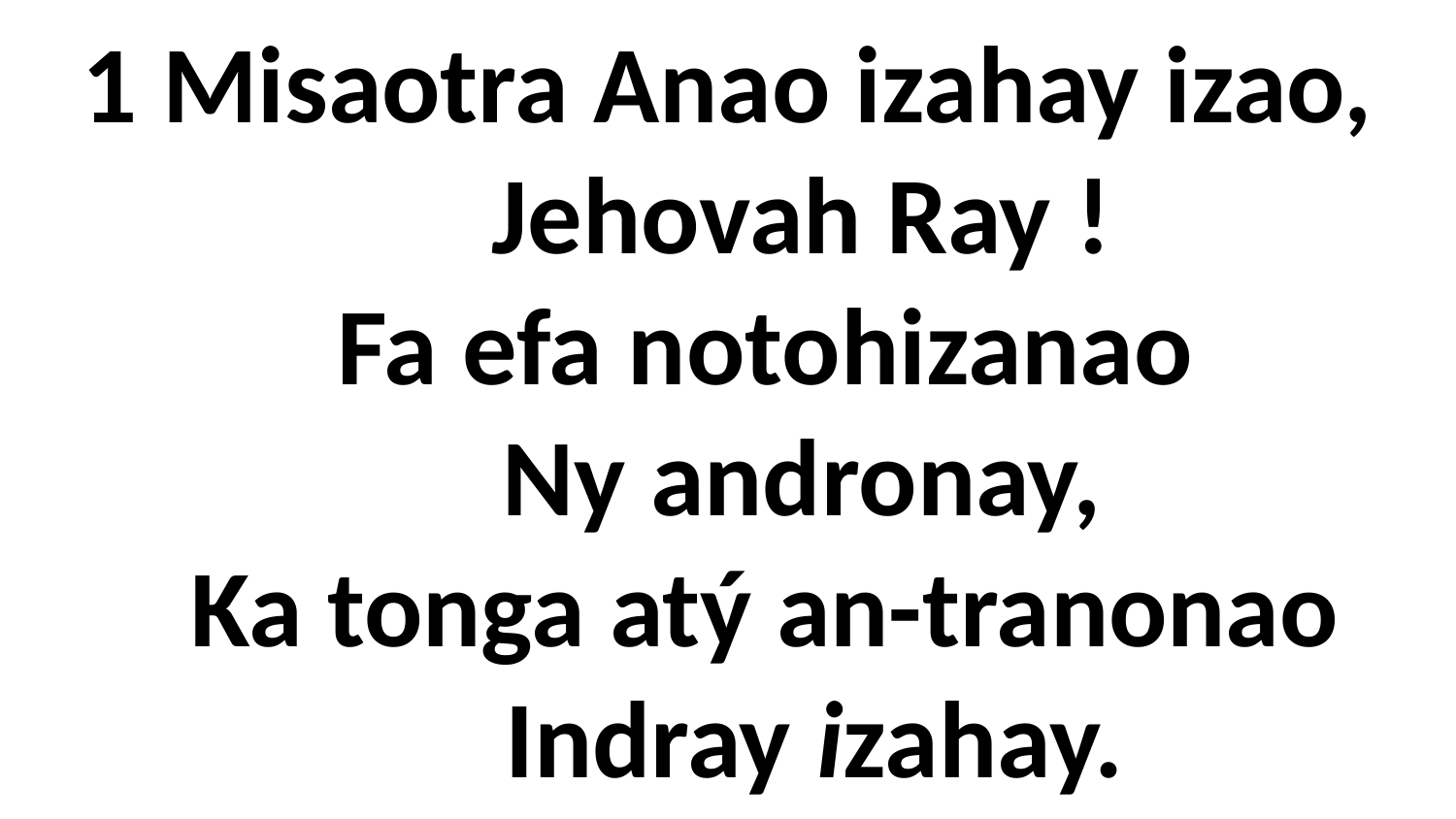

# 1 Misaotra Anao izahay izao, Jehovah Ray ! Fa efa notohizanao Ny andronay, Ka tonga atý an-tranonao Indray izahay.